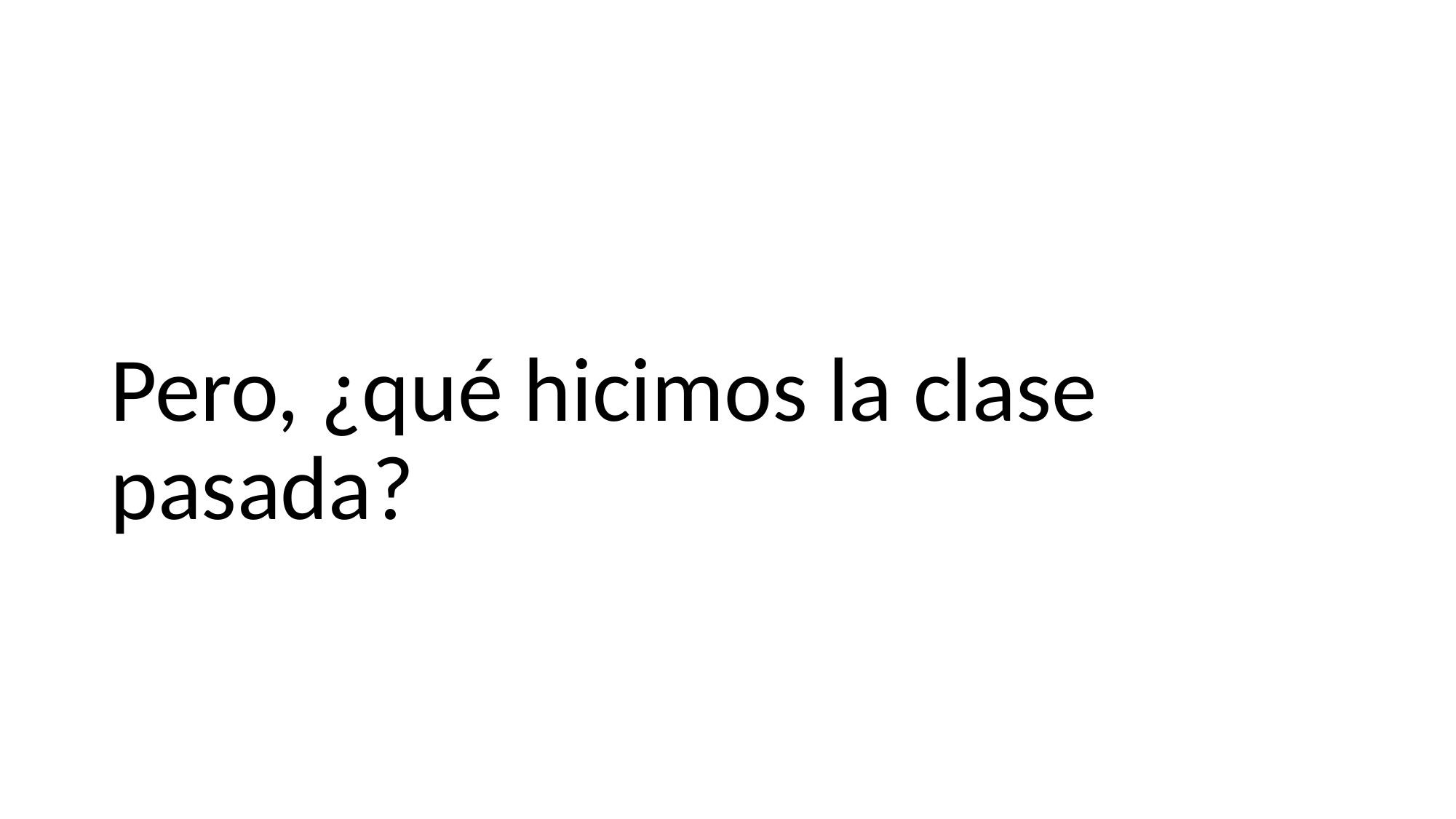

# Pero, ¿qué hicimos la clase pasada?